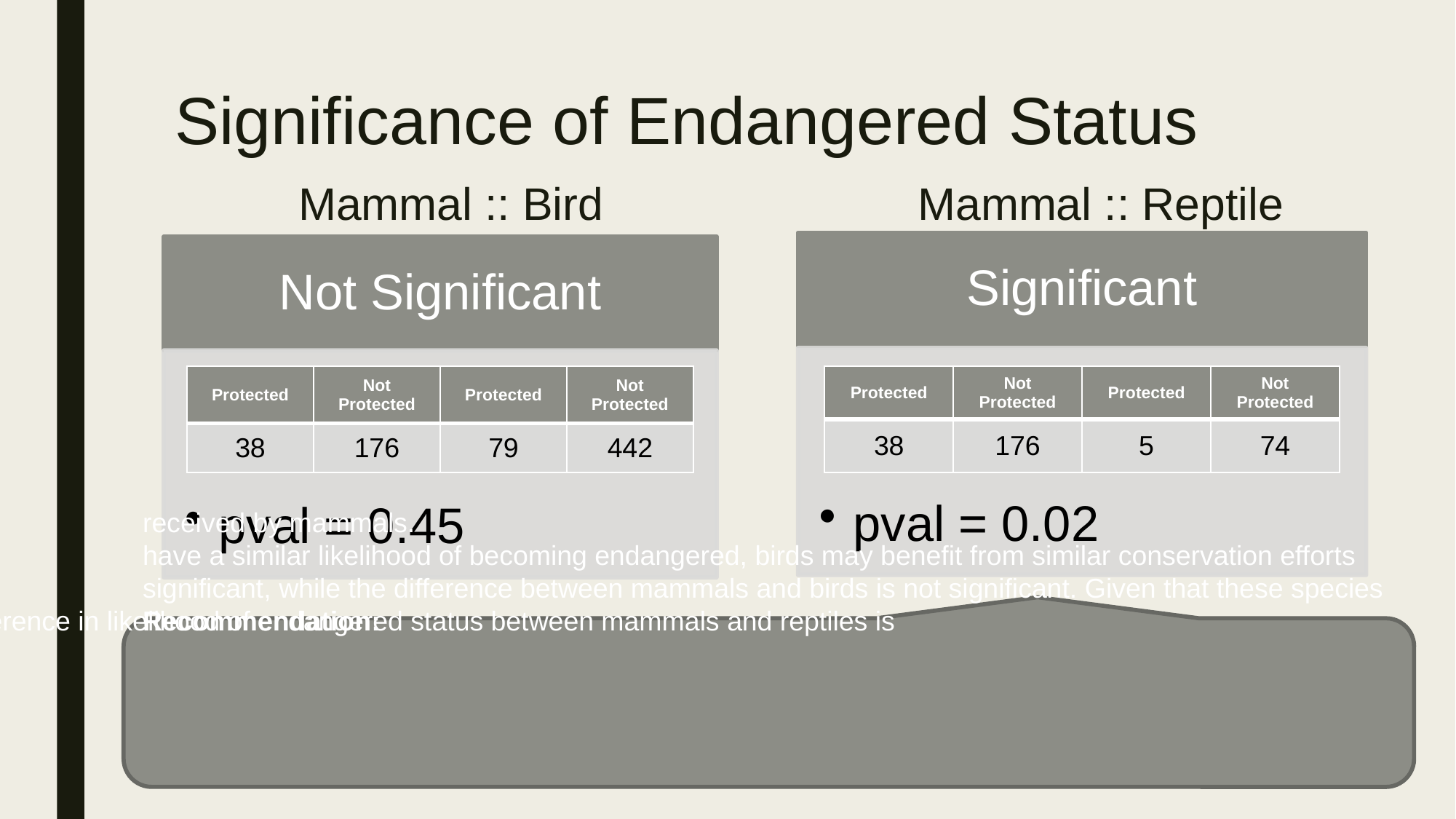

# Significance of Endangered Status
Mammal :: Reptile
Mammal :: Bird
Significant

pval = 0.02
Not Significant

pval = 0.45
| Protected | Not Protected | Protected | Not Protected |
| --- | --- | --- | --- |
| 38 | 176 | 5 | 74 |
| Protected | Not Protected | Protected | Not Protected |
| --- | --- | --- | --- |
| 38 | 176 | 79 | 442 |
Recommendation: The difference in likelihood of endangered status between mammals and reptiles is significant, while the difference between mammals and birds is not significant. Given that these species have a similar likelihood of becoming endangered, birds may benefit from similar conservation efforts received by mammals.